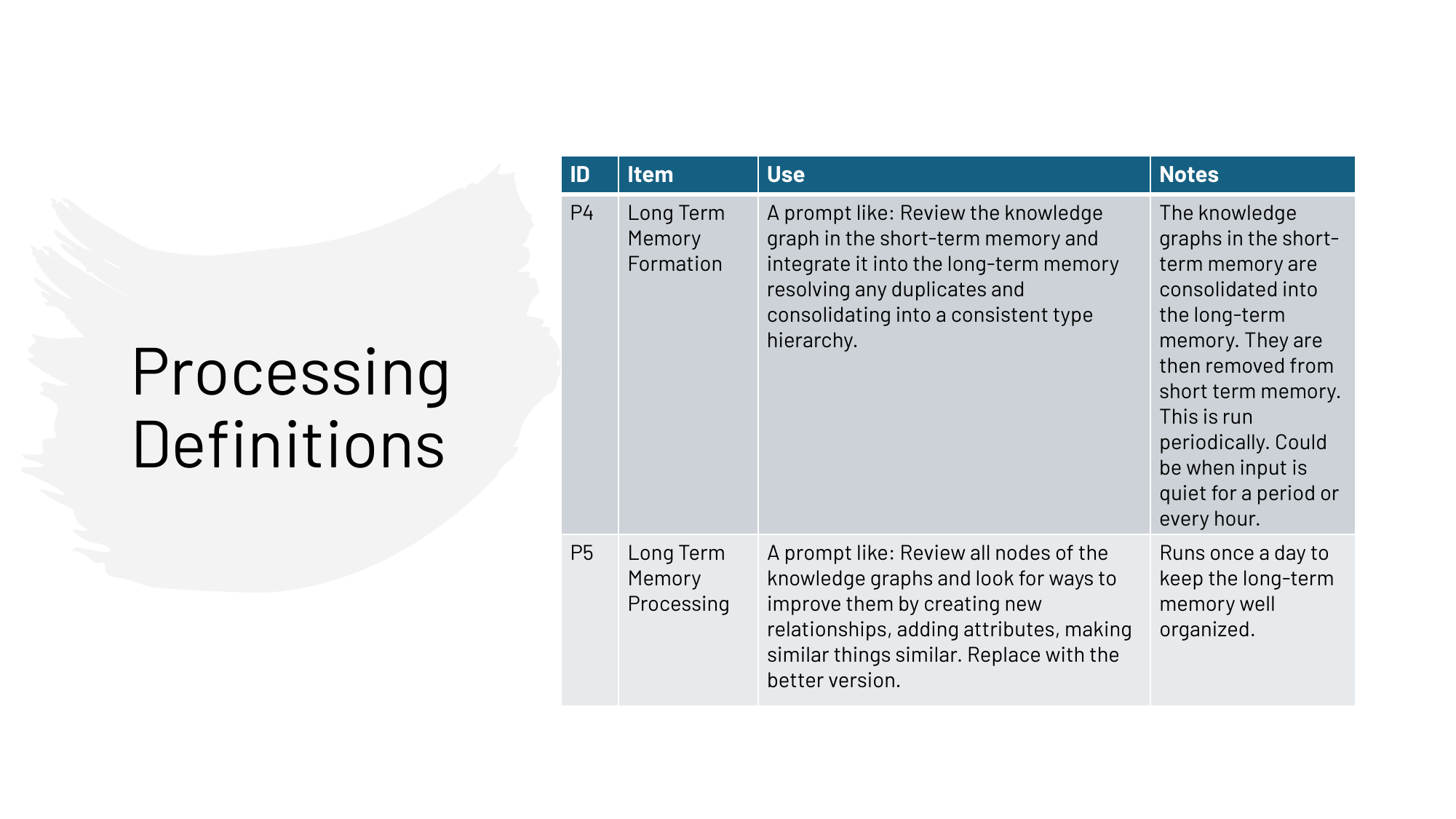

# Processing Definitions
| ID | Item | Use | Notes |
| --- | --- | --- | --- |
| P4 | Long Term Memory Formation | A prompt like: Review the knowledge graph in the short-term memory and integrate it into the long-term memory resolving any duplicates and consolidating into a consistent type hierarchy. | The knowledge graphs in the short-term memory are consolidated into the long-term memory. They are then removed from short term memory. This is run periodically. Could be when input is quiet for a period or every hour. |
| P5 | Long Term Memory Processing | A prompt like: Review all nodes of the knowledge graphs and look for ways to improve them by creating new relationships, adding attributes, making similar things similar. Replace with the better version. | Runs once a day to keep the long-term memory well organized. |